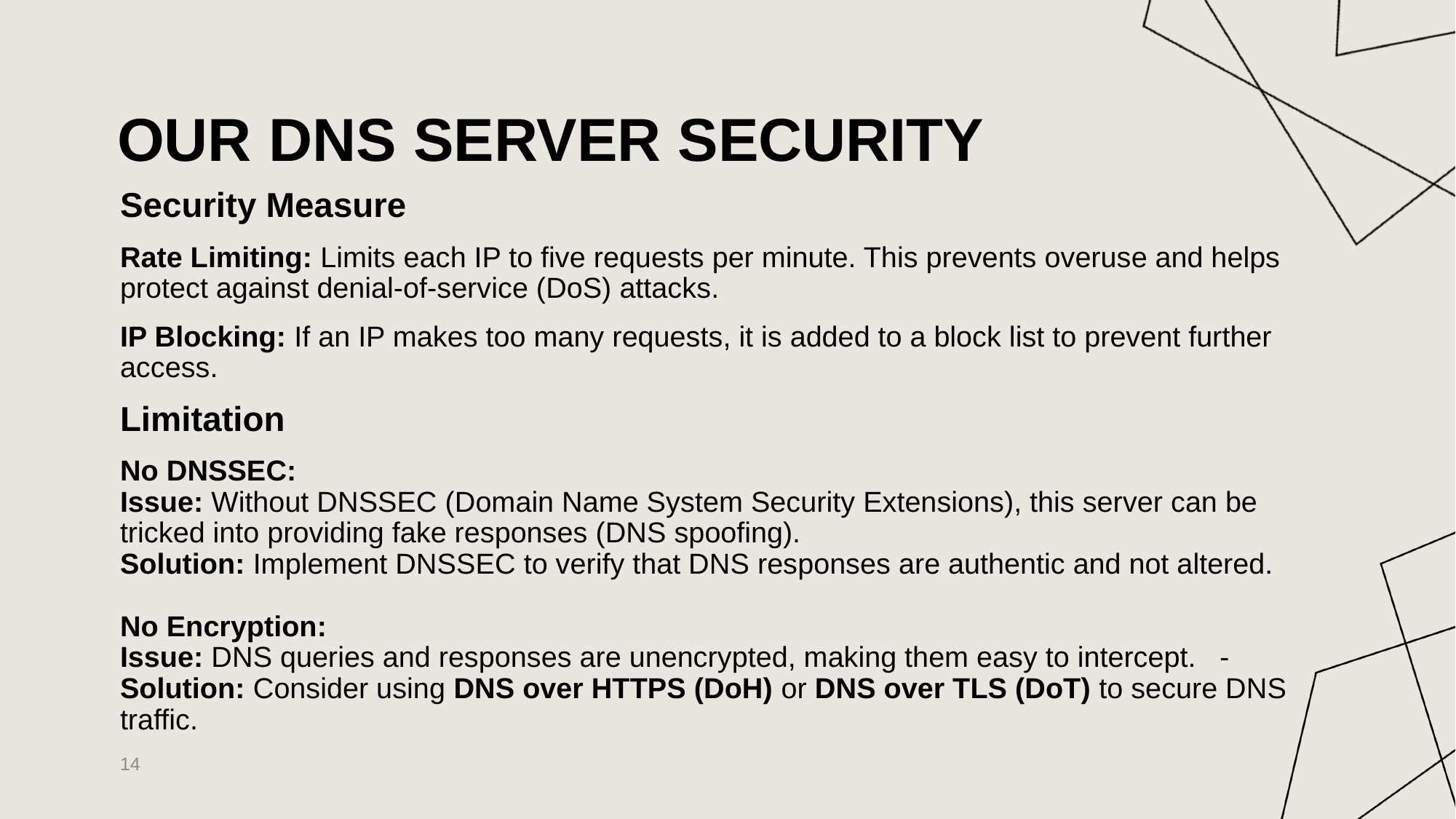

# Our DNS server Security
Security Measure
Rate Limiting: Limits each IP to five requests per minute. This prevents overuse and helps protect against denial-of-service (DoS) attacks.
IP Blocking: If an IP makes too many requests, it is added to a block list to prevent further access.
Limitation
No DNSSEC:
Issue: Without DNSSEC (Domain Name System Security Extensions), this server can be tricked into providing fake responses (DNS spoofing).
Solution: Implement DNSSEC to verify that DNS responses are authentic and not altered.

No Encryption:
Issue: DNS queries and responses are unencrypted, making them easy to intercept.   - Solution: Consider using DNS over HTTPS (DoH) or DNS over TLS (DoT) to secure DNS traffic.
14